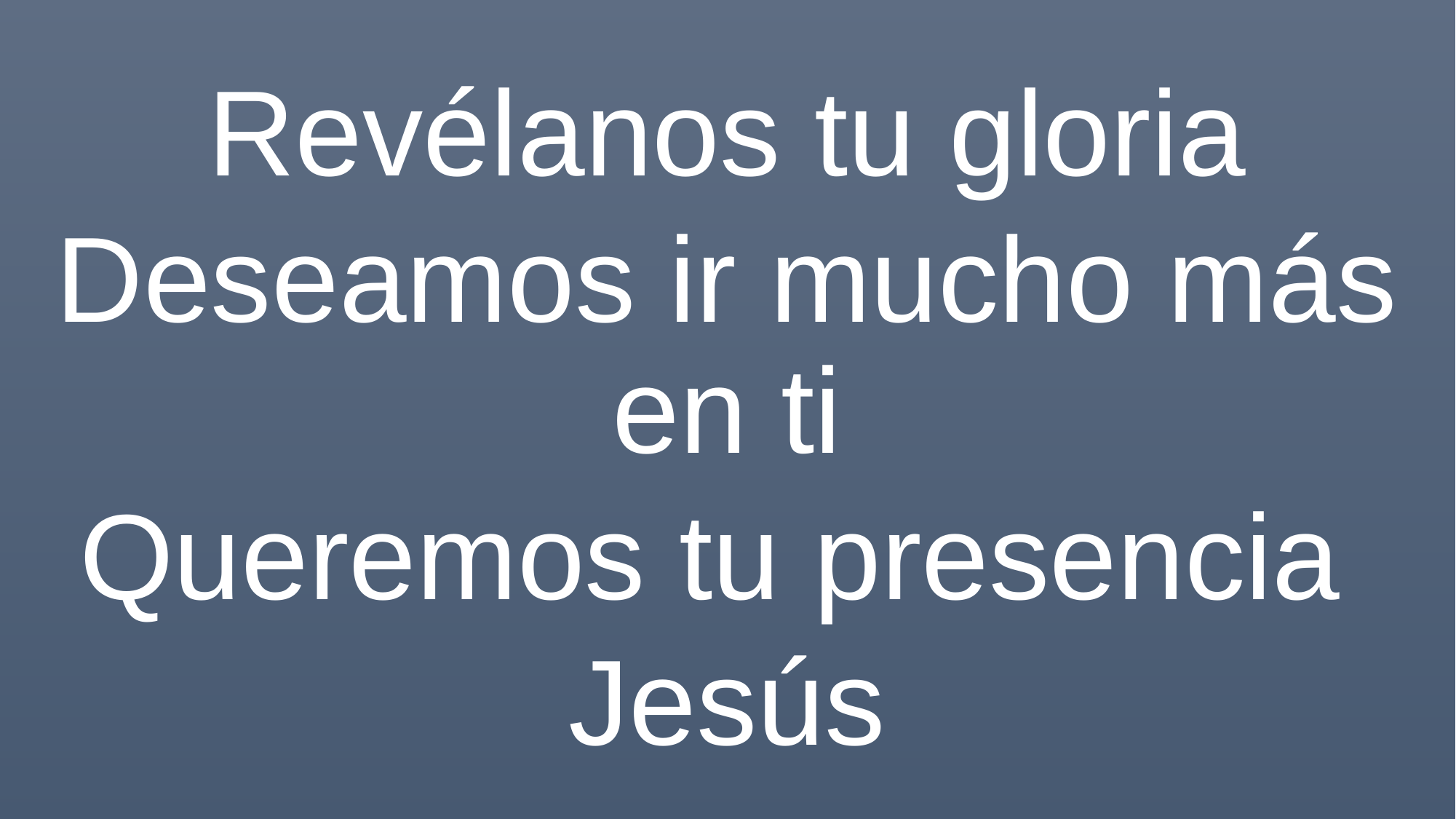

Revélanos tu gloria
Deseamos ir mucho más en ti
Queremos tu presencia
Jesús